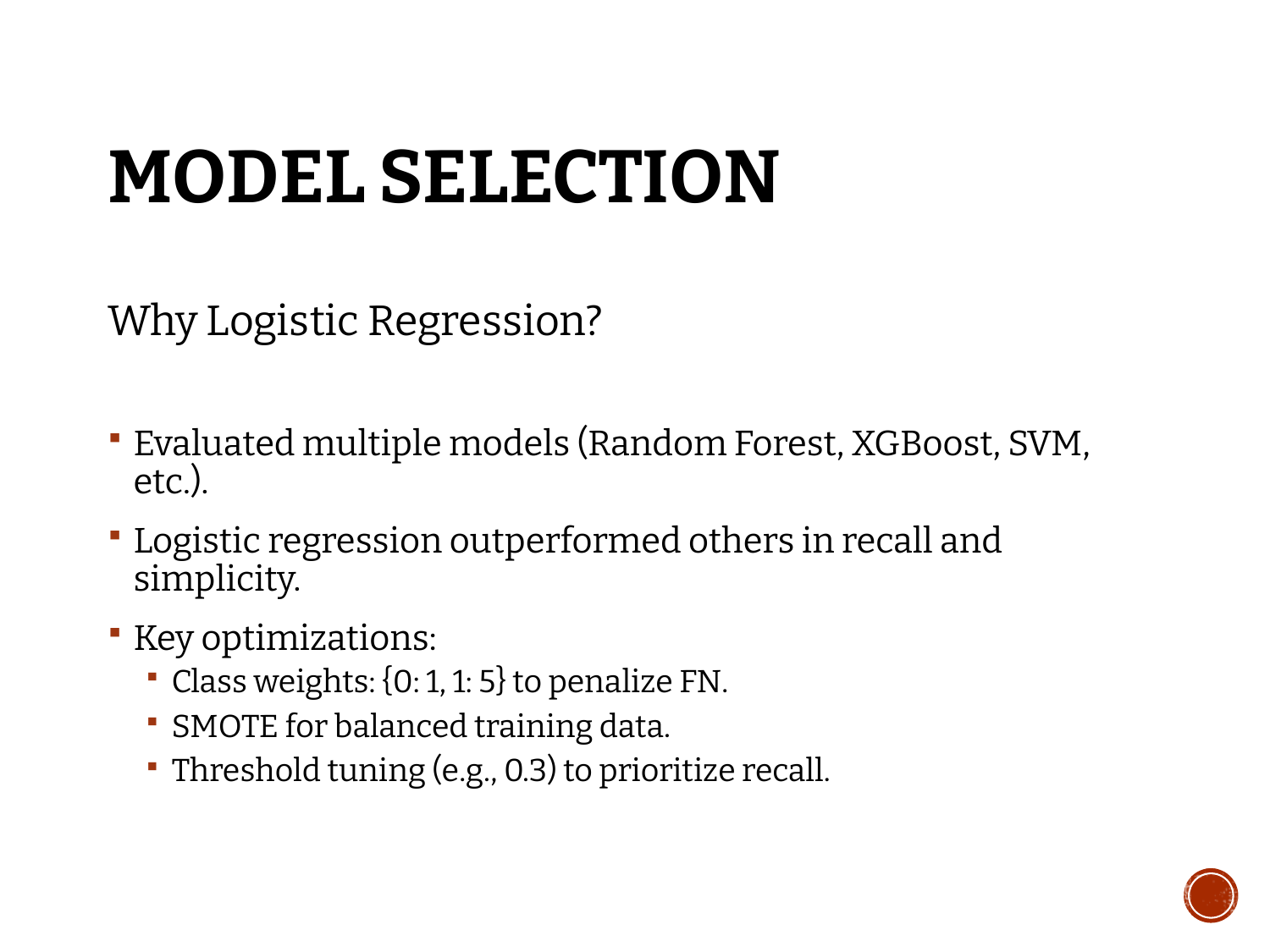

# Model Selection
Why Logistic Regression?

Evaluated multiple models (Random Forest, XGBoost, SVM, etc.).
Logistic regression outperformed others in recall and simplicity.
Key optimizations:
Class weights: {0: 1, 1: 5} to penalize FN.
SMOTE for balanced training data.
Threshold tuning (e.g., 0.3) to prioritize recall.